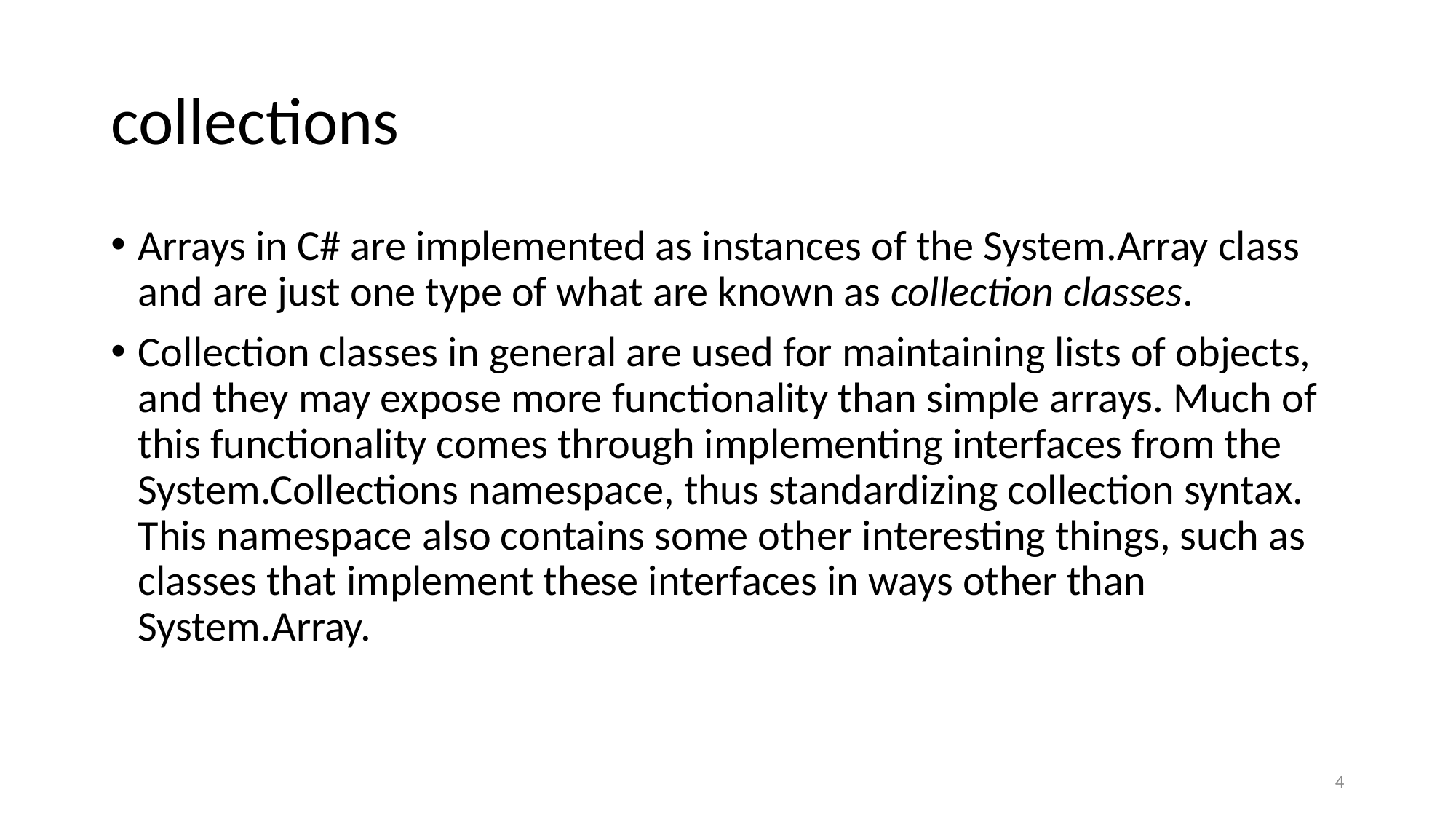

# collections
Arrays in C# are implemented as instances of the System.Array class and are just one type of what are known as collection classes.
Collection classes in general are used for maintaining lists of objects, and they may expose more functionality than simple arrays. Much of this functionality comes through implementing interfaces from the System.Collections namespace, thus standardizing collection syntax. This namespace also contains some other interesting things, such as classes that implement these interfaces in ways other than System.Array.
4